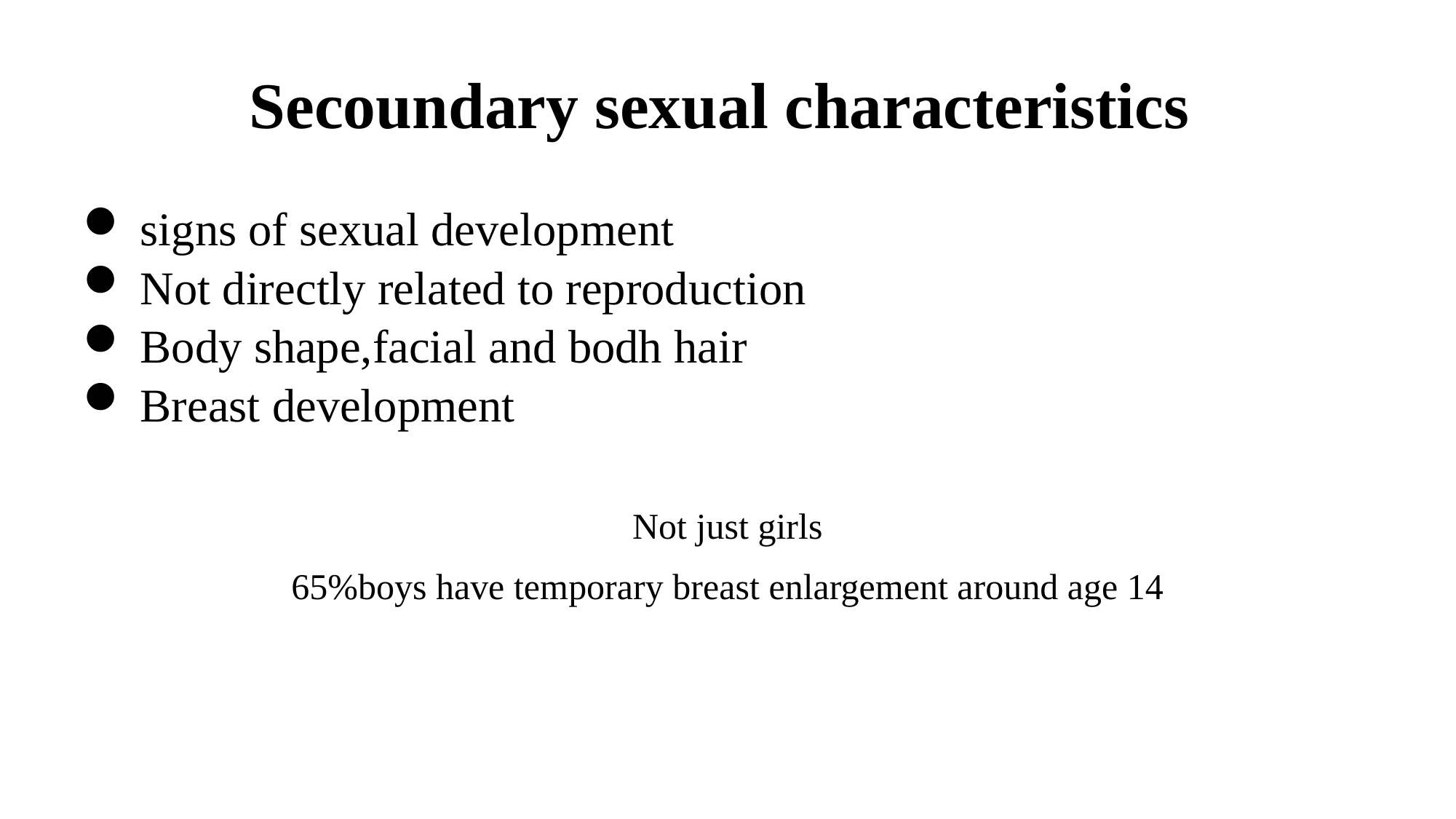

# Secoundary sexual characteristics
signs of sexual development
Not directly related to reproduction
Body shape,facial and bodh hair
Breast development

Not just girls
65%boys have temporary breast enlargement around age 14